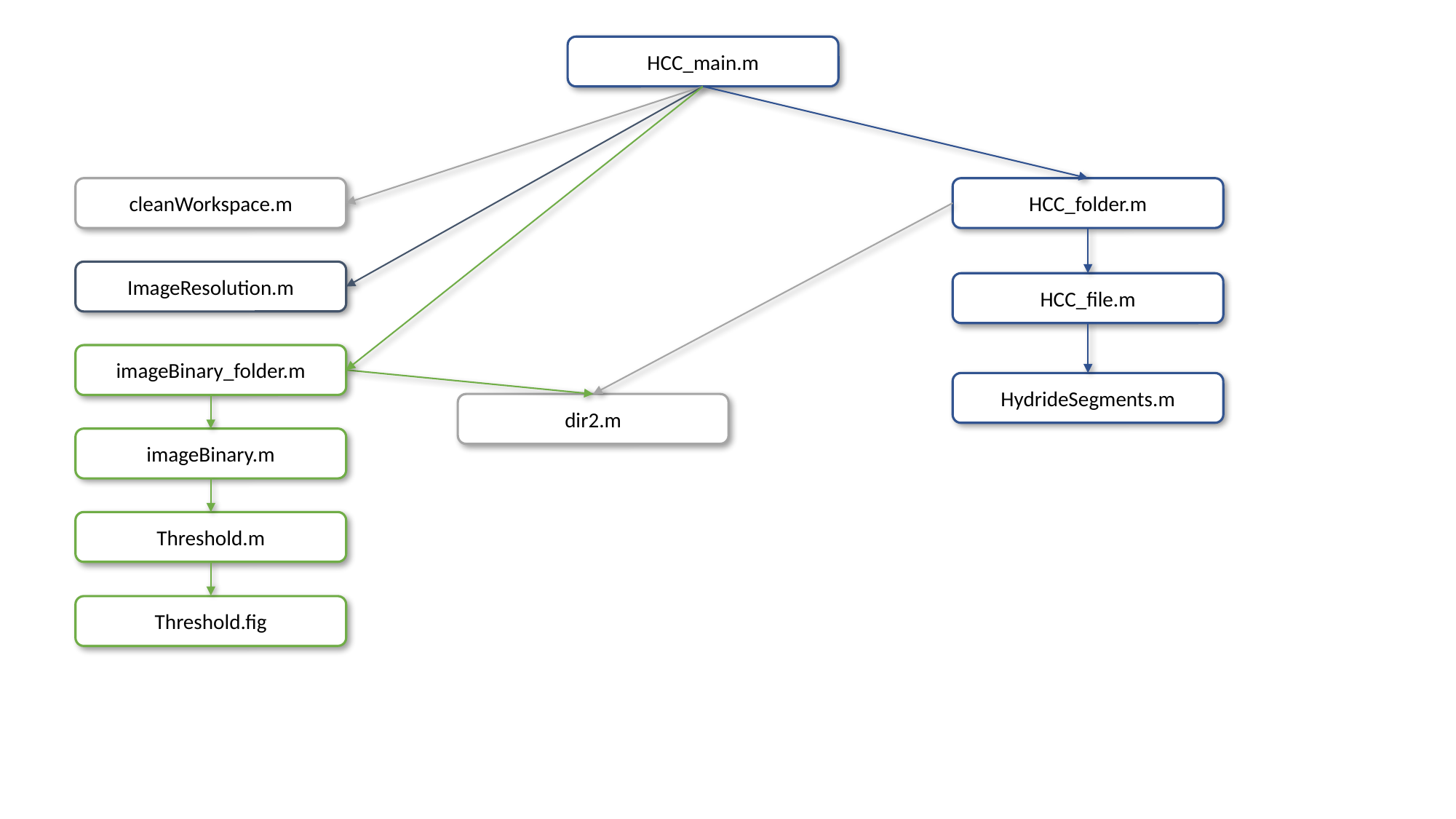

HCC_main.m
cleanWorkspace.m
HCC_folder.m
ImageResolution.m
HCC_file.m
imageBinary_folder.m
HydrideSegments.m
dir2.m
imageBinary.m
Threshold.m
Threshold.fig